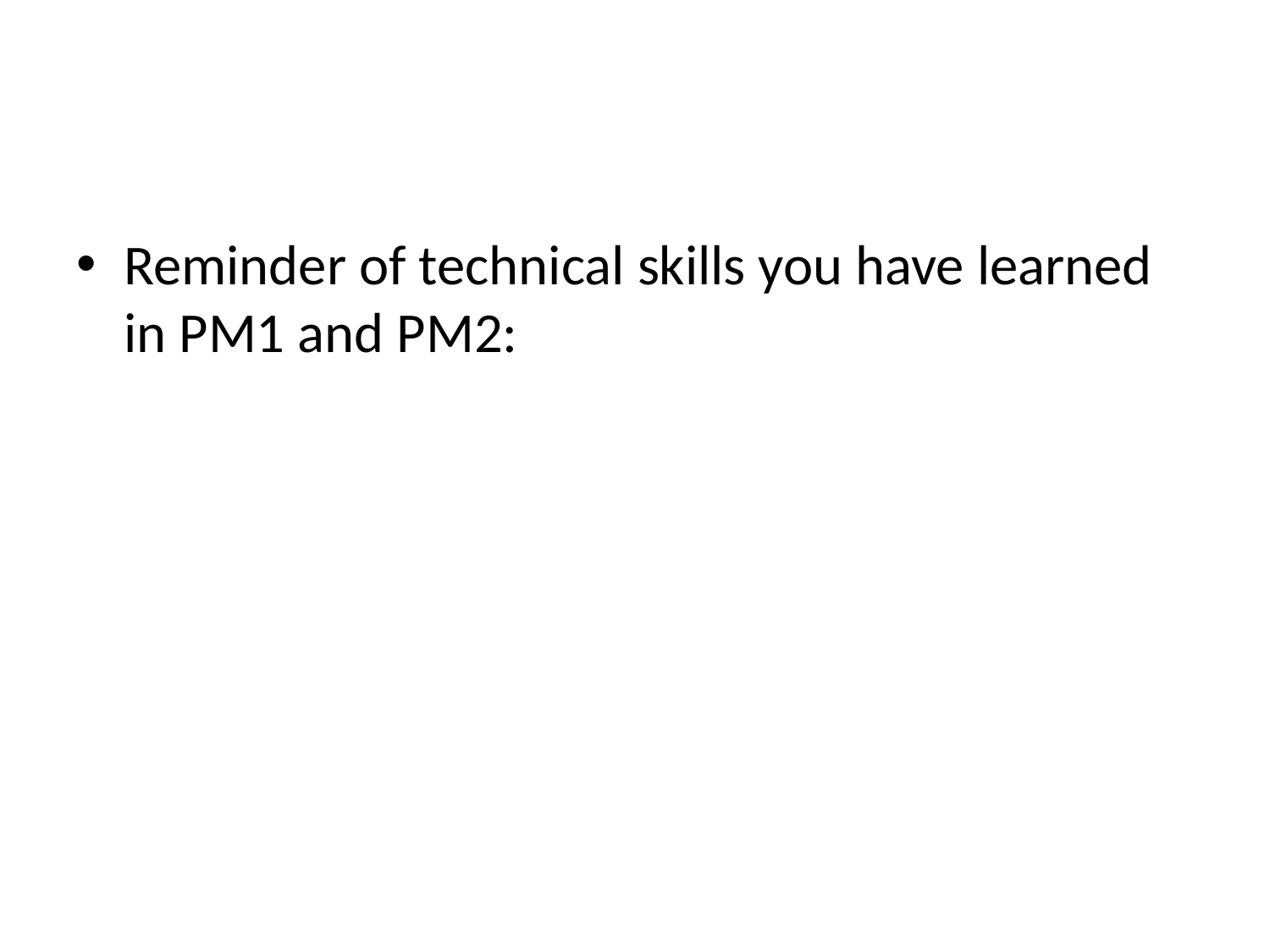

#
Reminder of technical skills you have learned in PM1 and PM2: